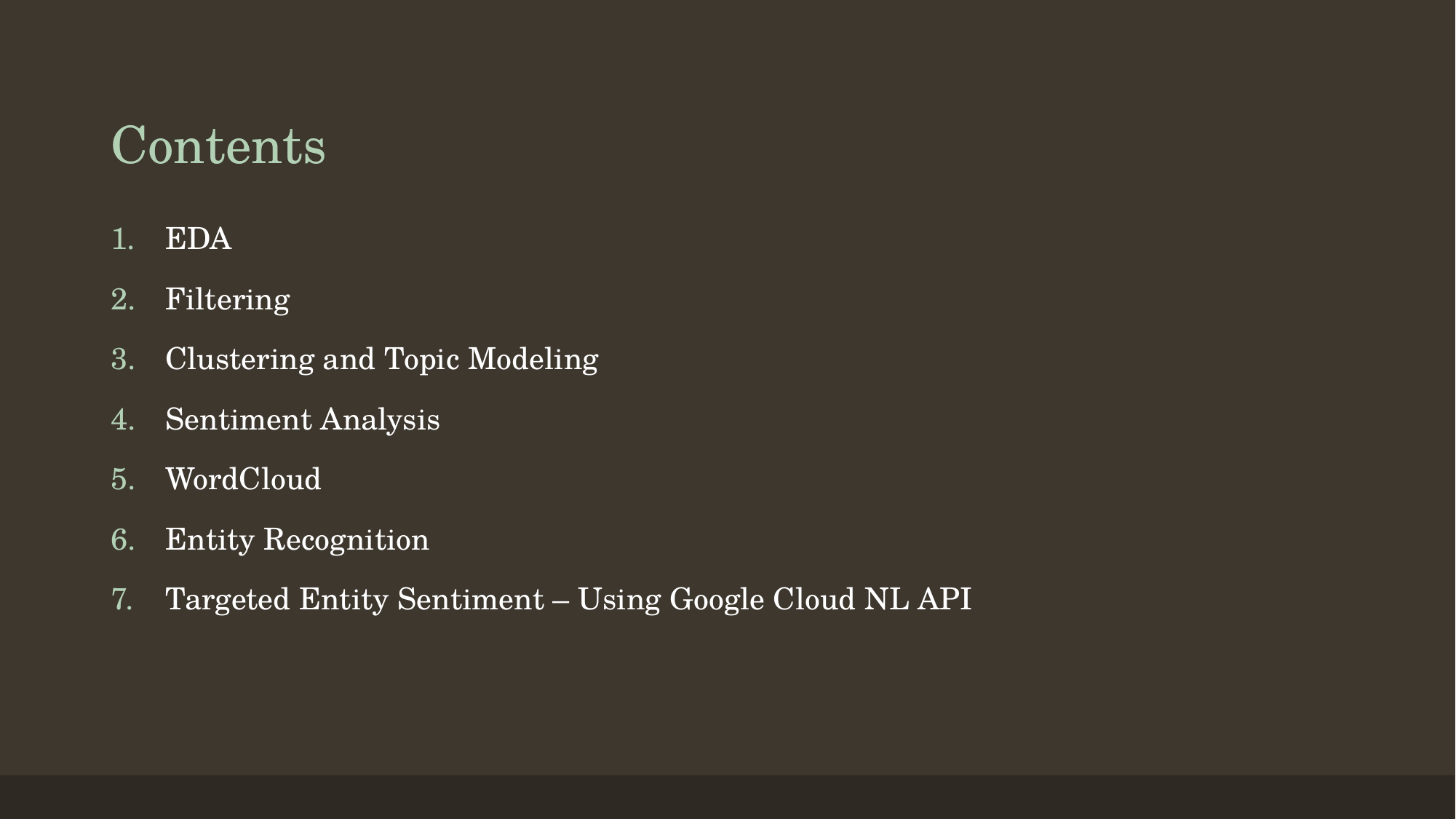

# Contents
EDA
Filtering
Clustering and Topic Modeling
Sentiment Analysis
WordCloud
Entity Recognition
Targeted Entity Sentiment – Using Google Cloud NL API